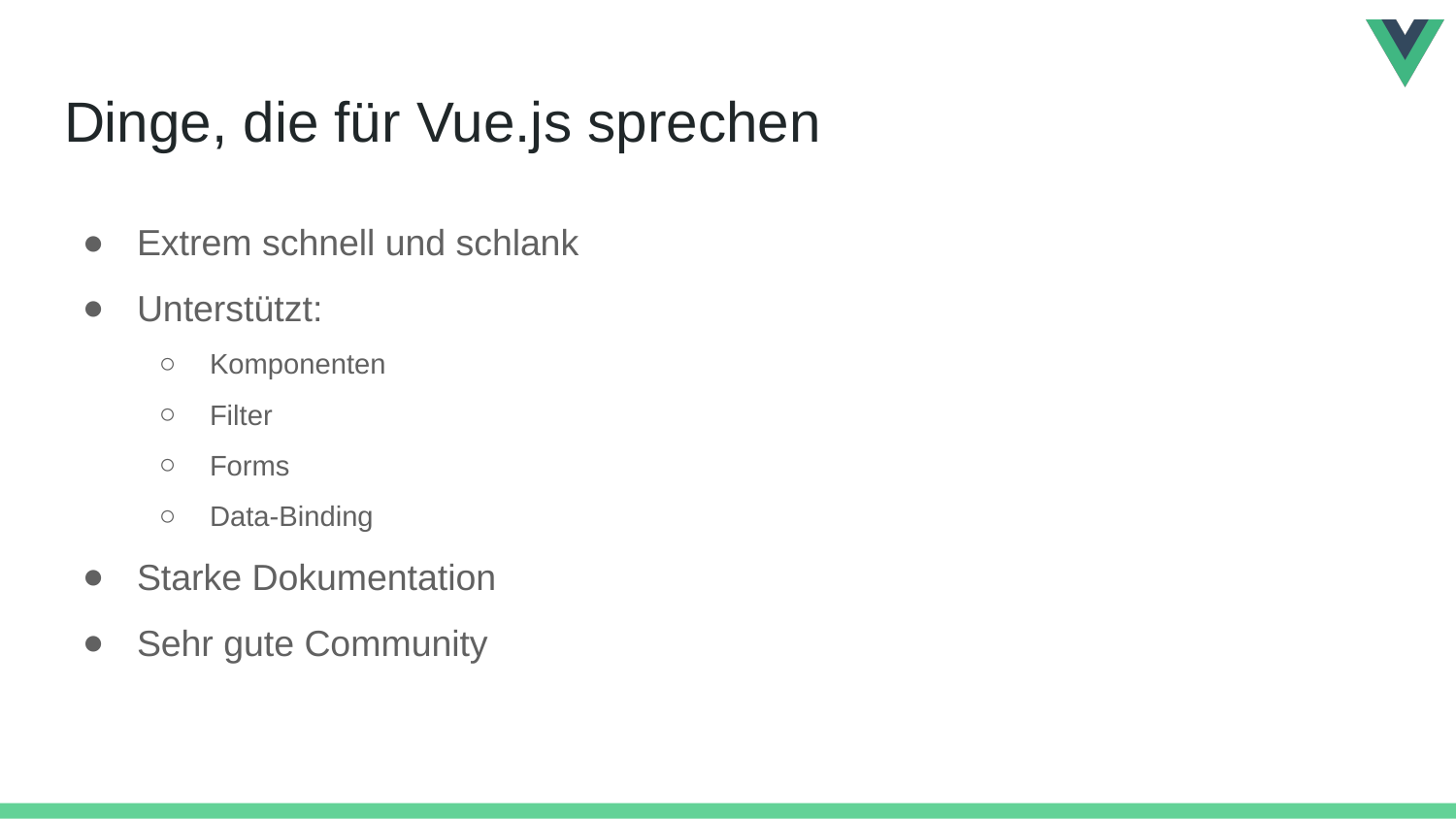

# Dinge, die für Vue.js sprechen
Extrem schnell und schlank
Unterstützt:
Komponenten
Filter
Forms
Data-Binding
Starke Dokumentation
Sehr gute Community